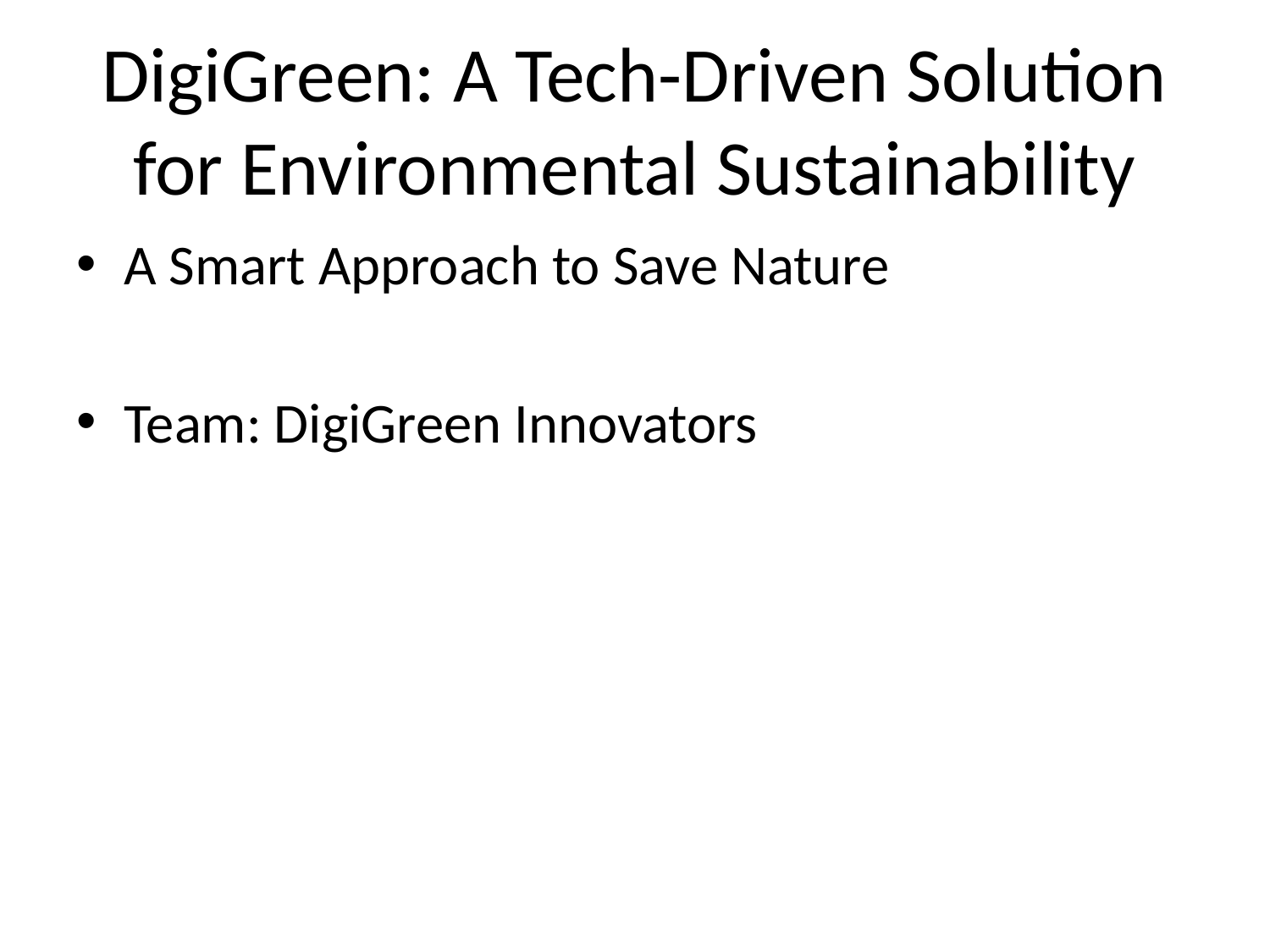

# DigiGreen: A Tech-Driven Solution for Environmental Sustainability
A Smart Approach to Save Nature

Team: DigiGreen Innovators